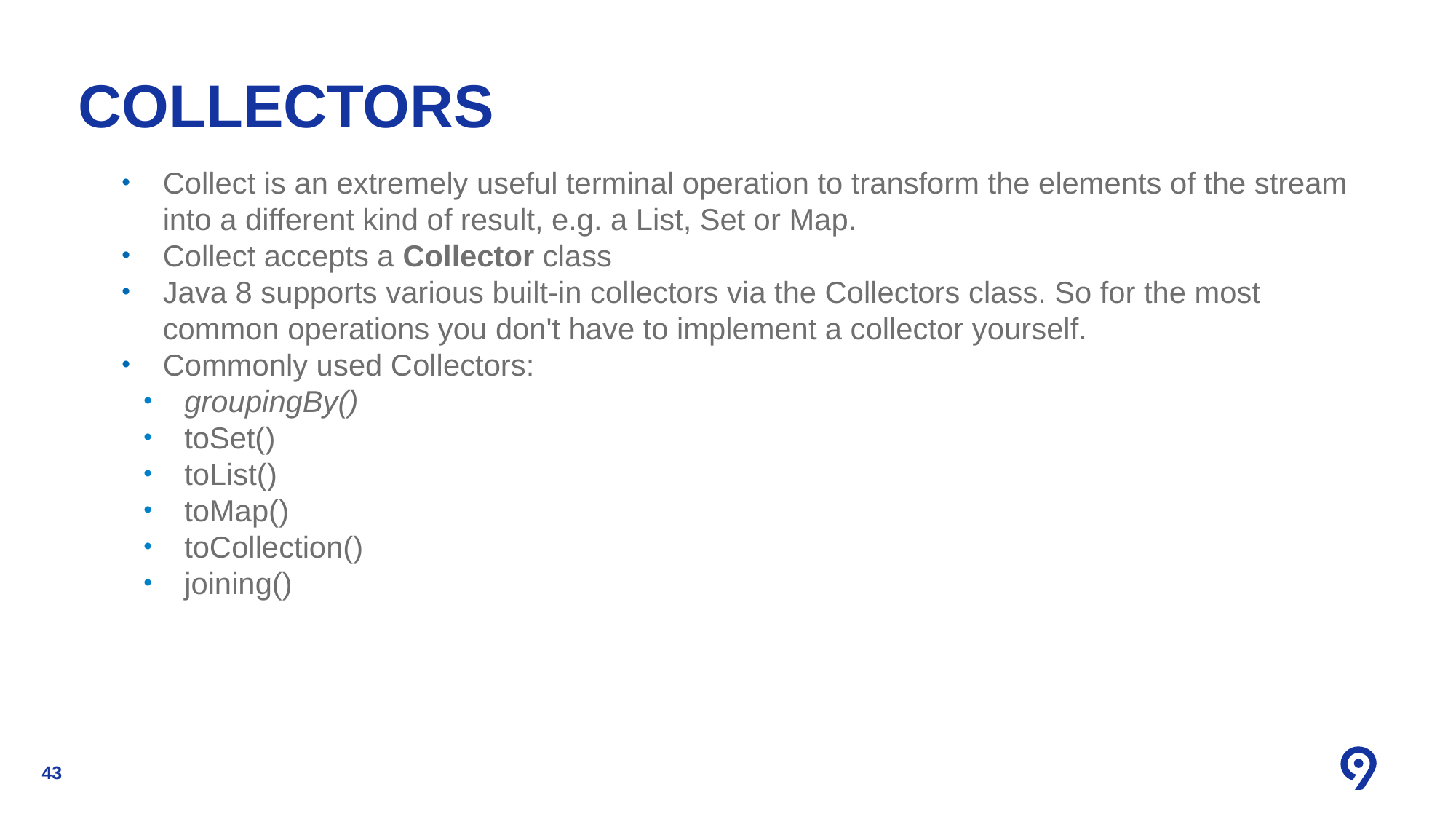

collectors
Collect is an extremely useful terminal operation to transform the elements of the stream into a different kind of result, e.g. a List, Set or Map.
Collect accepts a Collector class
Java 8 supports various built-in collectors via the Collectors class. So for the most common operations you don't have to implement a collector yourself.
Commonly used Collectors:
groupingBy()
toSet()
toList()
toMap()
toCollection()
joining()

43